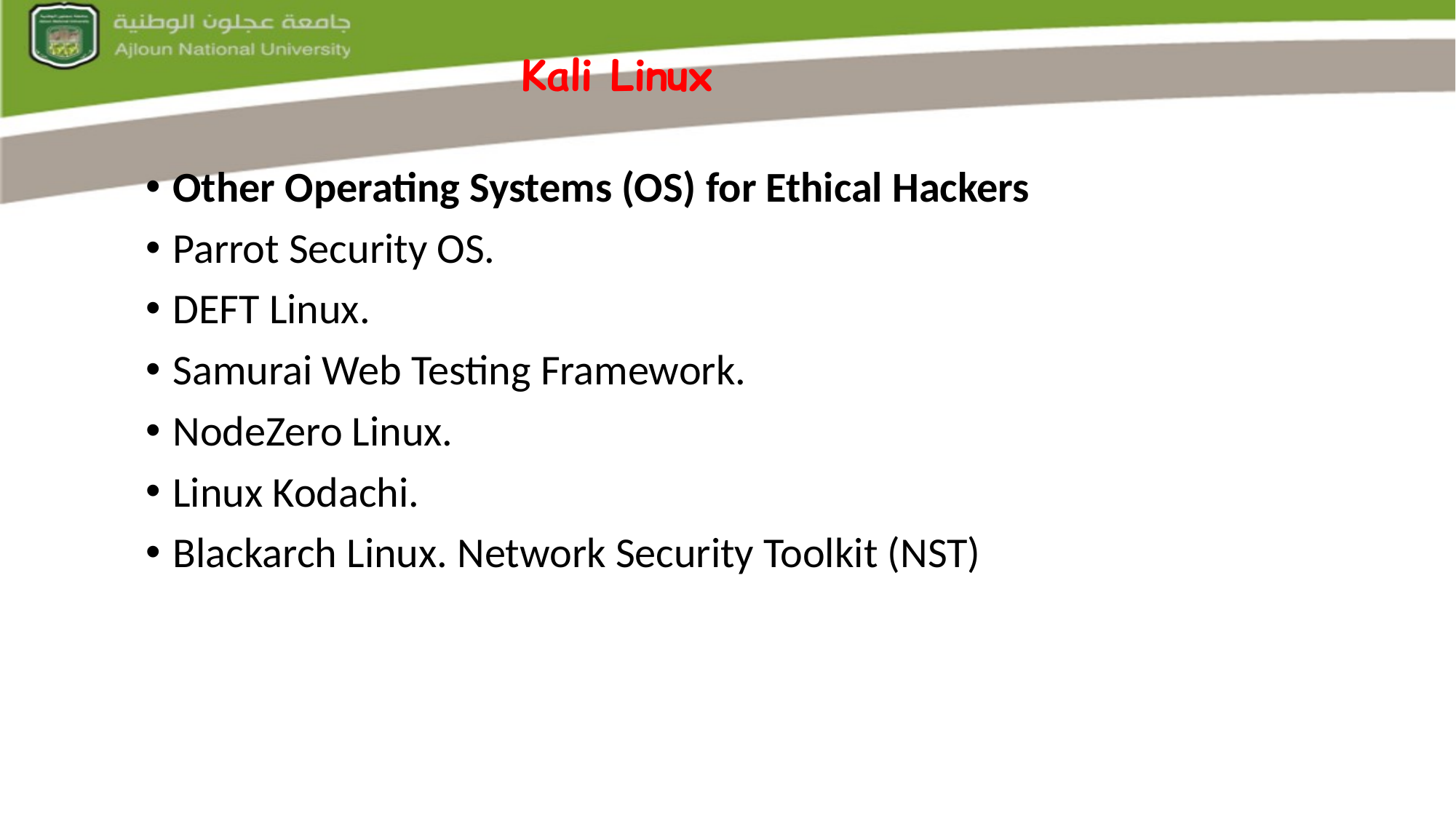

# Kali Linux
Other Operating Systems (OS) for Ethical Hackers
Parrot Security OS.
DEFT Linux.
Samurai Web Testing Framework.
NodeZero Linux.
Linux Kodachi.
Blackarch Linux. Network Security Toolkit (NST)